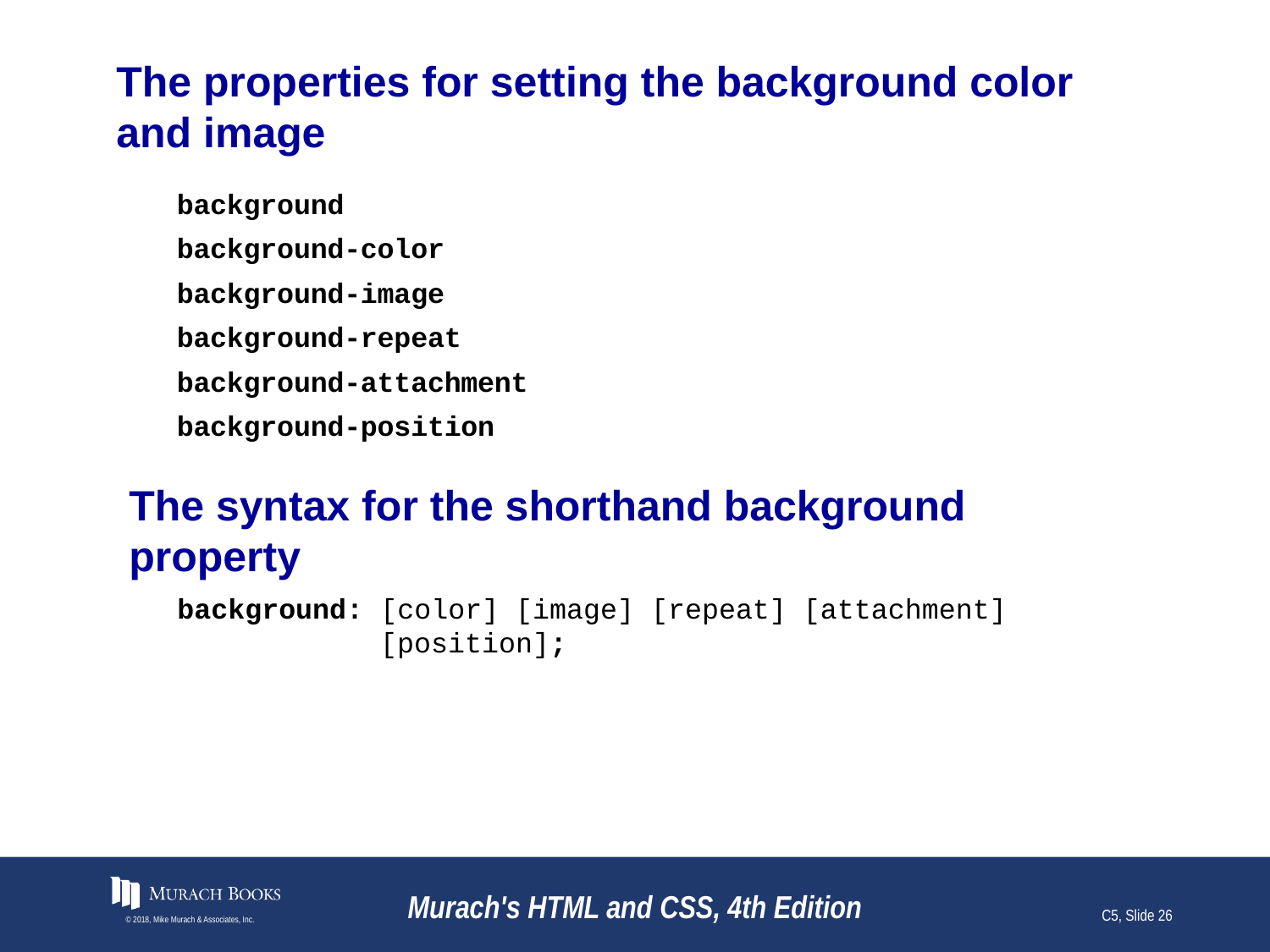

# The properties for setting the background color and image
background
background-color
background-image
background-repeat
background-attachment
background-position
The syntax for the shorthand background property
background: [color] [image] [repeat] [attachment]
            [position];

© 2018, Mike Murach & Associates, Inc.
Murach's HTML and CSS, 4th Edition

C5, Slide 26